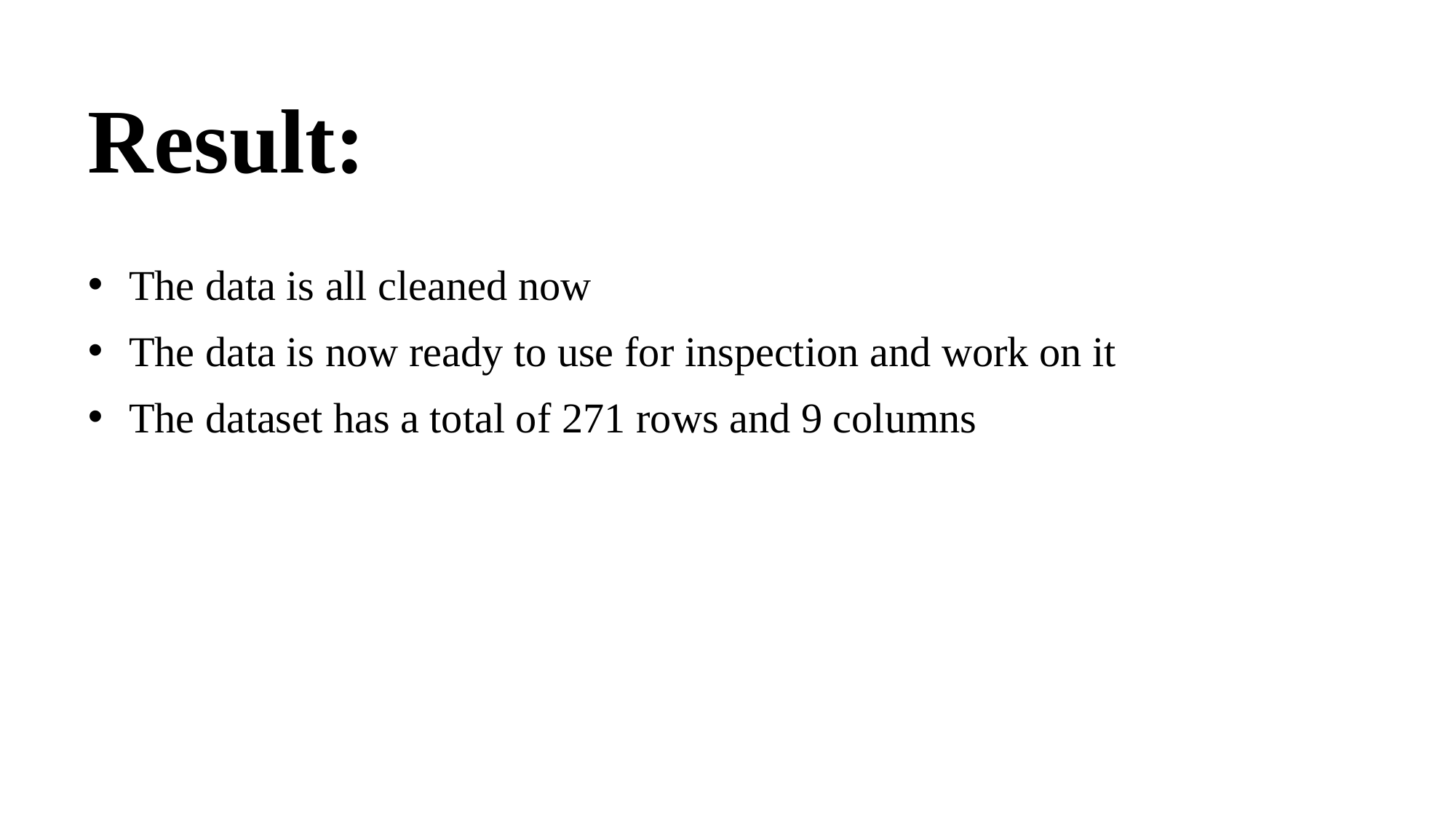

# Result:
The data is all cleaned now
The data is now ready to use for inspection and work on it
The dataset has a total of 271 rows and 9 columns